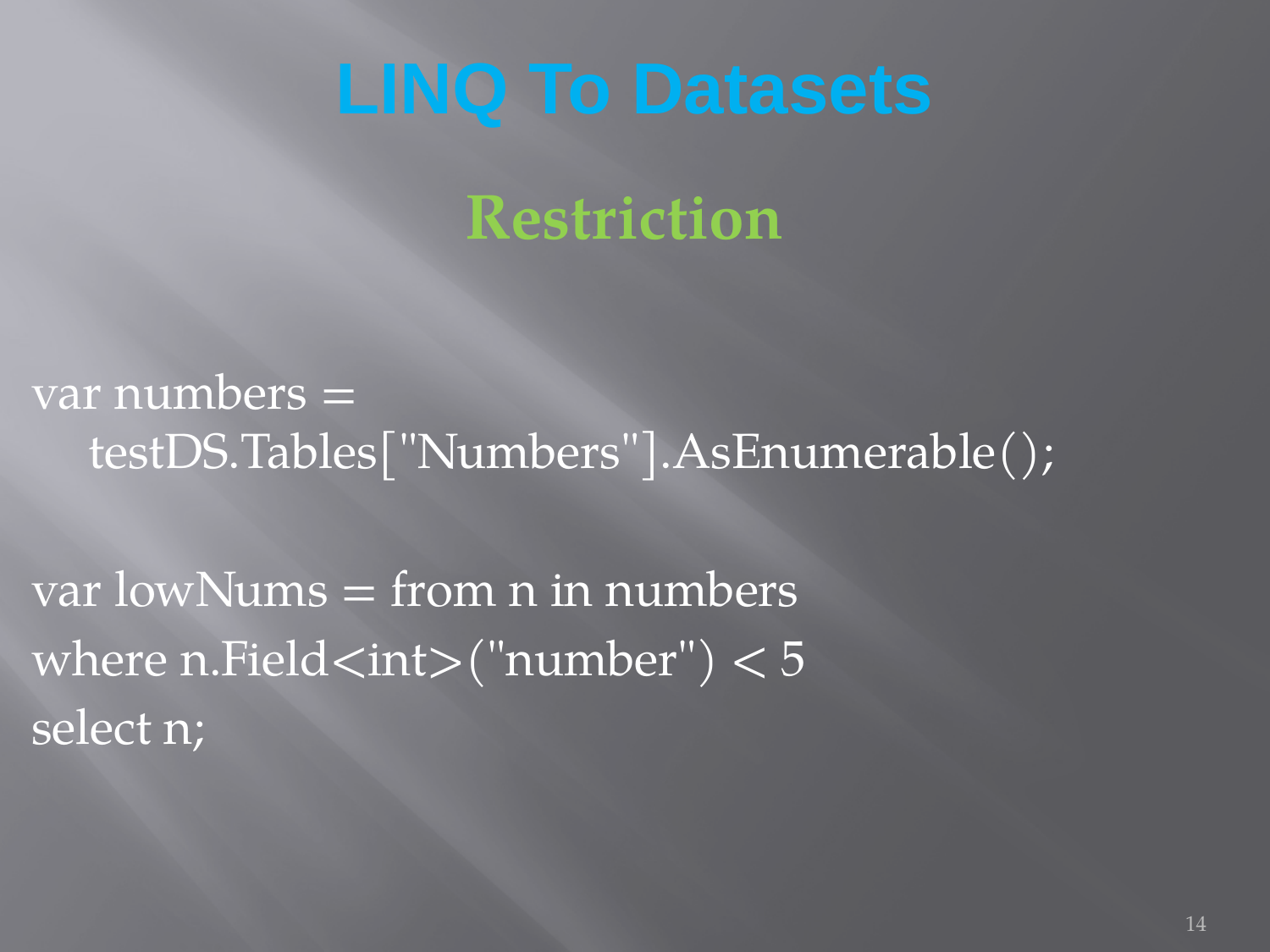

# LINQ To Datasets
Restriction

var numbers = testDS.Tables["Numbers"].AsEnumerable();

var lowNums = from n in numbers
where n.Field<int>("number") < 5
select n;
14